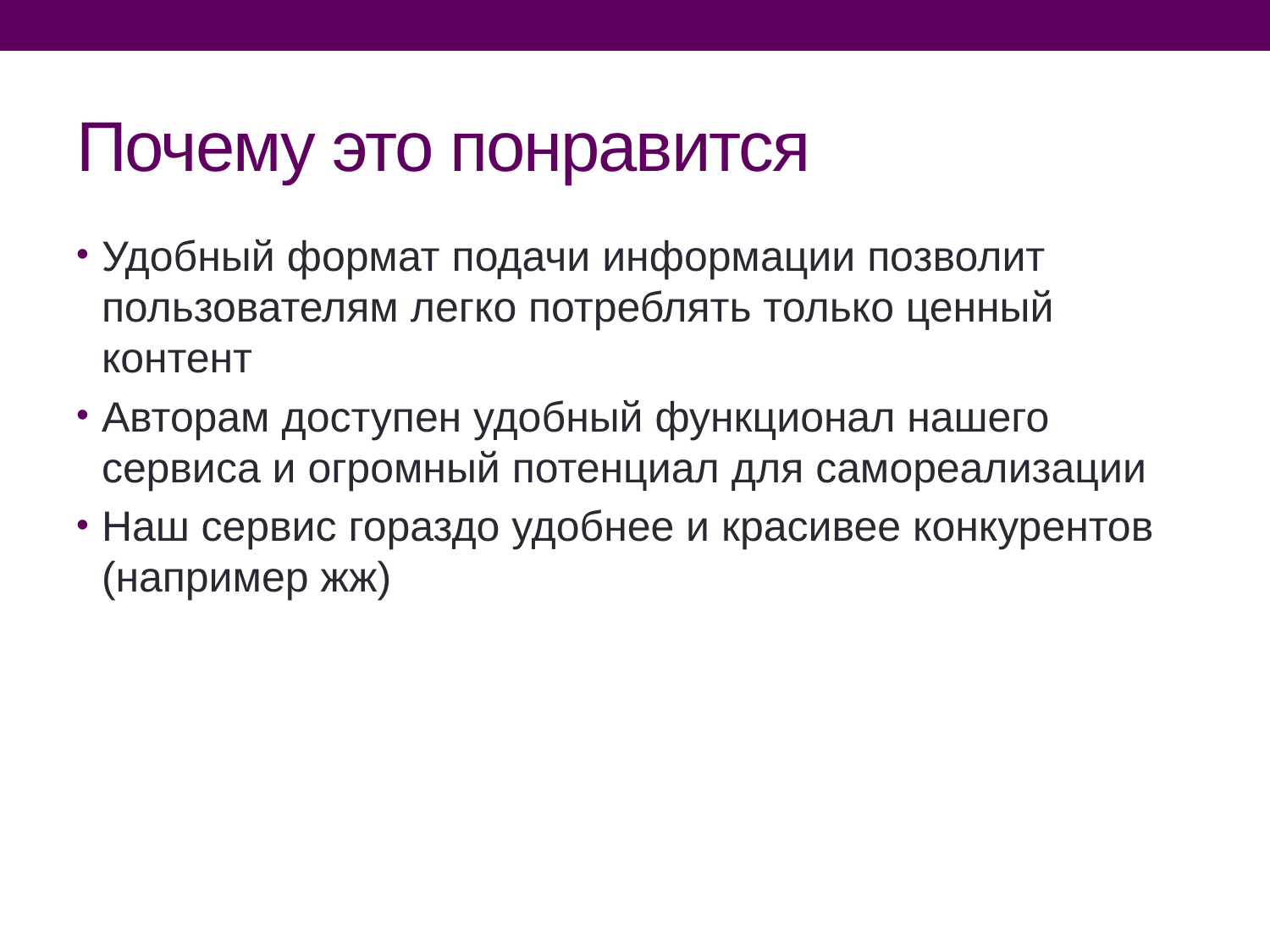

# Почему это понравится
Удобный формат подачи информации позволит пользователям легко потреблять только ценный контент
Авторам доступен удобный функционал нашего сервиса и огромный потенциал для самореализации
Наш сервис гораздо удобнее и красивее конкурентов (например жж)